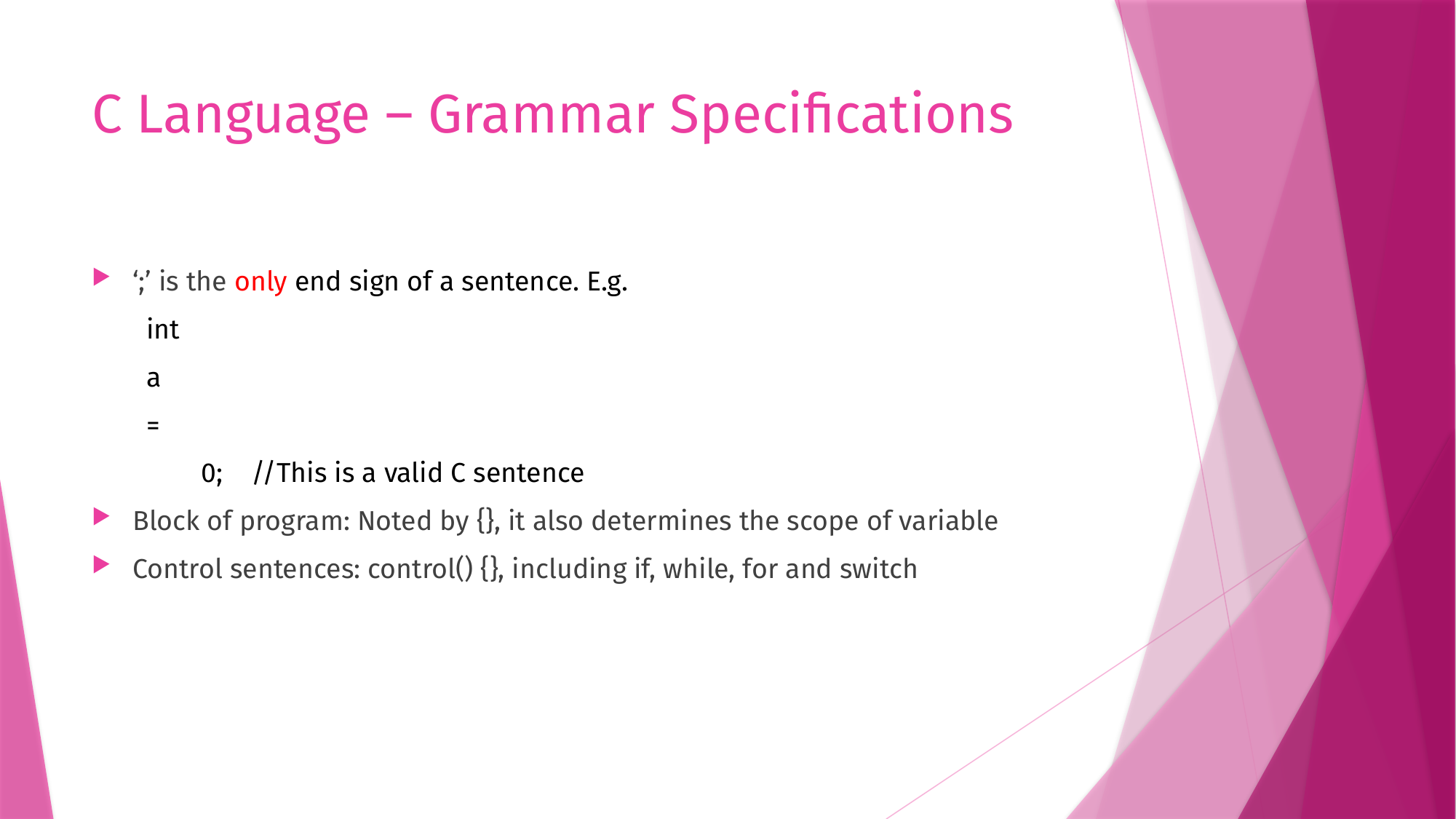

# C Language – Grammar Specifications
‘;’ is the only end sign of a sentence. E.g.
int
a
=
	0;    //This is a valid C sentence
Block of program: Noted by {}, it also determines the scope of variable
Control sentences: control() {}, including if, while, for and switch